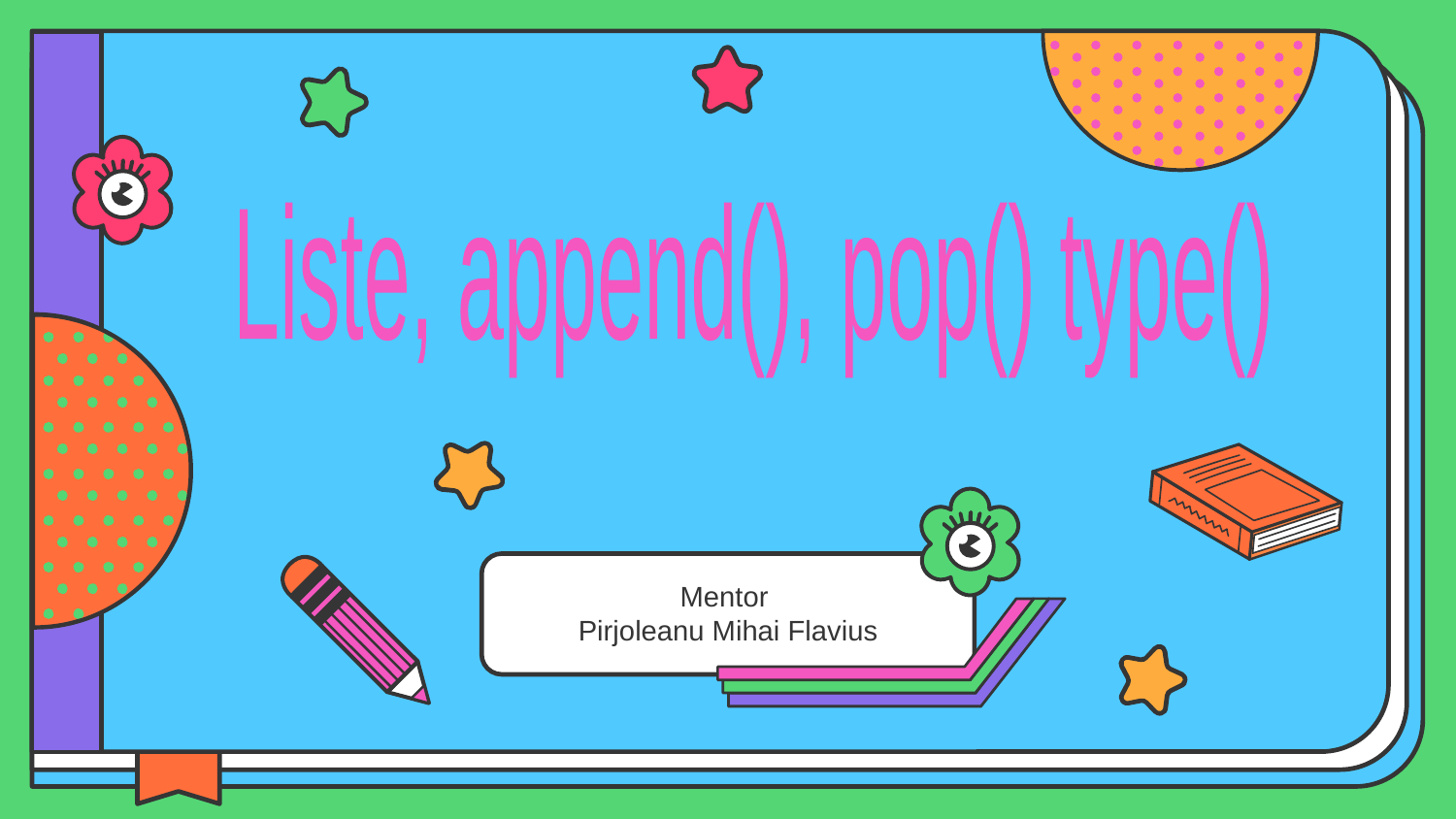

Liste, append(), pop() type()

Mentor
Pirjoleanu Mihai Flavius